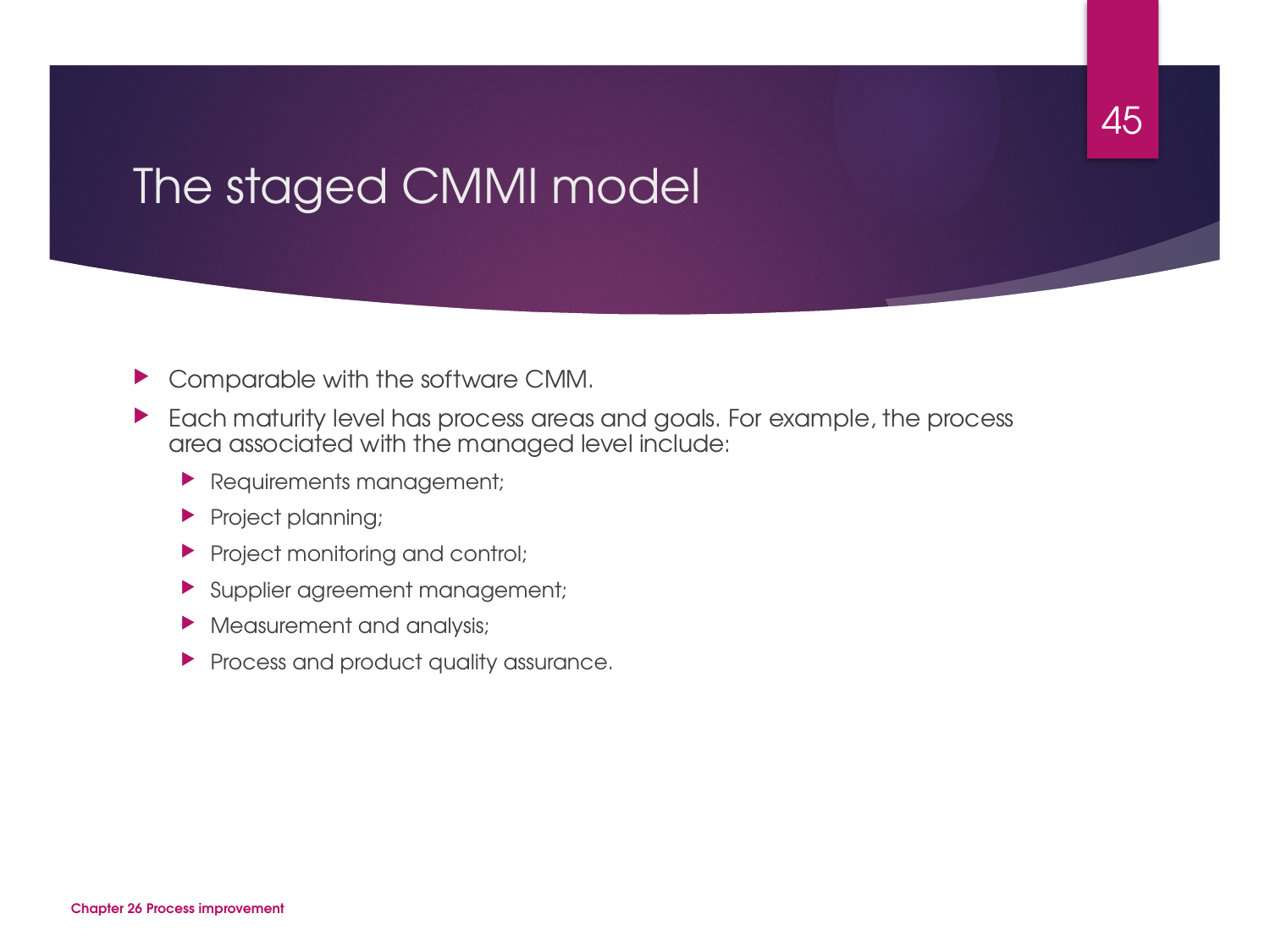

45
# The staged CMMI model
Comparable with the software CMM.
Each maturity level has process areas and goals. For example, the process area associated with the managed level include:
Requirements management;
Project planning;
Project monitoring and control;
Supplier agreement management;
Measurement and analysis;
Process and product quality assurance.
Chapter 26 Process improvement